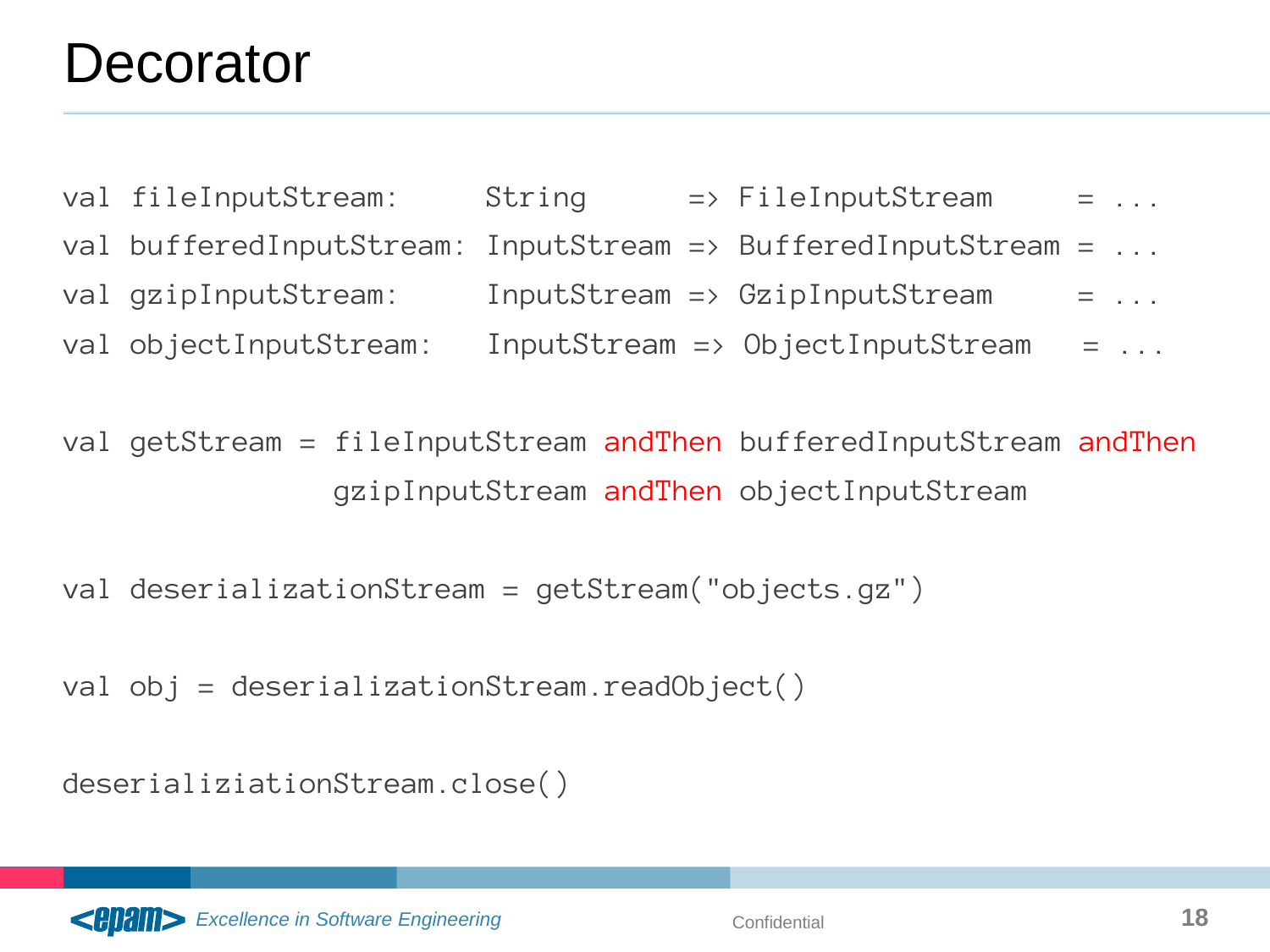

# Decorator
val fileInputStream:     String      => FileInputStream     = ...
val bufferedInputStream: InputStream => BufferedInputStream = ...
val gzipInputStream:     InputStream => GzipInputStream     = ...
val objectInputStream:   InputStream => ObjectInputStream   = ...

val getStream = fileInputStream andThen bufferedInputStream andThen
                gzipInputStream andThen objectInputStream

val deserializationStream = getStream("objects.gz")

val obj = deserializationStream.readObject()

deserializiationStream.close()
18
Confidential